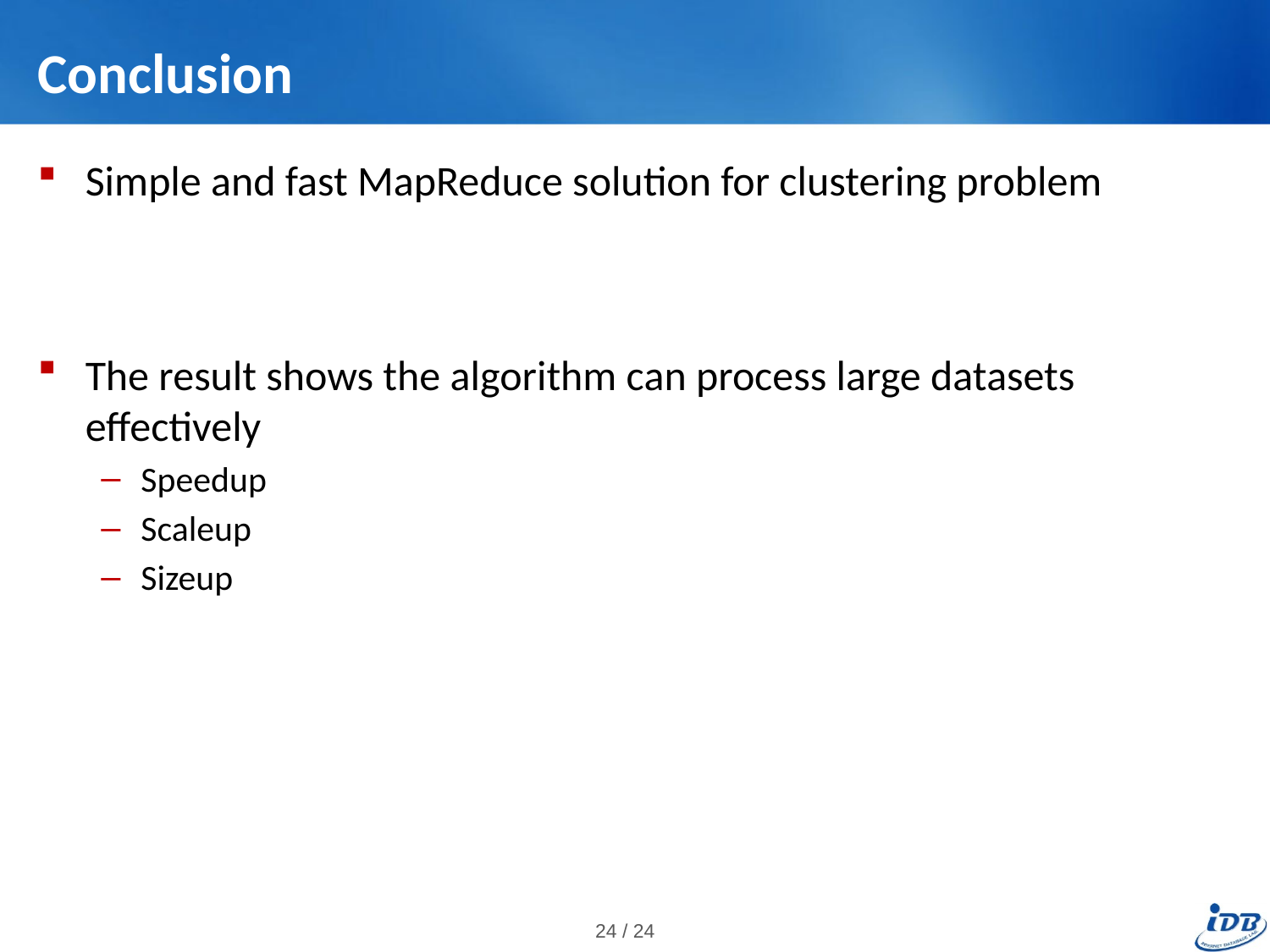

# Conclusion
Simple and fast MapReduce solution for clustering problem

The result shows the algorithm can process large datasets effectively
Speedup
Scaleup
Sizeup